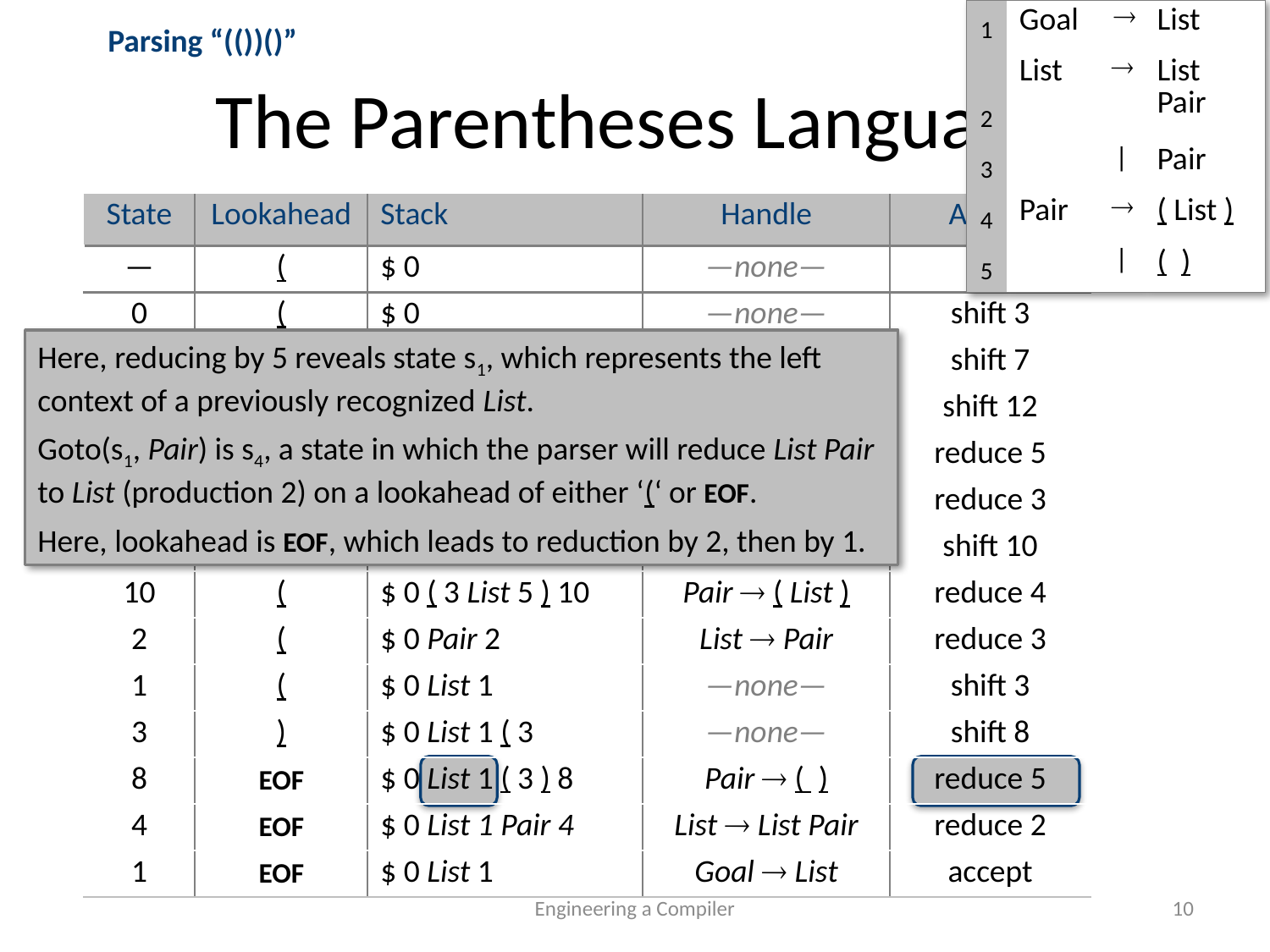

| 1 | Goal | → | List |
| --- | --- | --- | --- |
| 2 | List | → | List Pair |
| 3 |  | | | Pair |
| 4 | Pair | → | ( List ) |
| 5 |  | | | ( ) |
Parsing “(())()”
# The Parentheses Language
| State | Lookahead | Stack | Handle | Action |
| --- | --- | --- | --- | --- |
| — | ( | $ 0 | —none— | — |
| 0 | ( | $ 0 | —none— | shift 3 |
| 3 | ( | $ 0 ( 3 | —none— | shift 7 |
| 7 | ) | $ 0 ( 3 ( 7 | —none— | shift 12 |
| 12 | ) | $ 0 ( 3 ( 7 ) 12 | Pair → ( ) | reduce 5 |
| 6 | ) | $ 0 ( 3 Pair 6 | List → Pair | reduce 3 |
| 5 | ) | $ 0 ( 3 List 5 | —none— | shift 10 |
| 10 | ( | $ 0 ( 3 List 5 ) 10 | Pair → ( List ) | reduce 4 |
| 2 | ( | $ 0 Pair 2 | List → Pair | reduce 3 |
| 1 | ( | $ 0 List 1 | —none— | shift 3 |
| 3 | ) | $ 0 List 1 ( 3 | —none— | shift 8 |
| 8 | EOF | $ 0 List 1 ( 3 ) 8 | Pair → ( ) | reduce 5 |
| 4 | EOF | $ 0 List 1 Pair 4 | List → List Pair | reduce 2 |
| 1 | EOF | $ 0 List 1 | Goal → List | accept |
Here, reducing by 5 reveals state s1, which represents the left context of a previously recognized List.
Goto(s1, Pair) is s4, a state in which the parser will reduce List Pair to List (production 2) on a lookahead of either ‘(‘ or EOF.
Here, lookahead is EOF, which leads to reduction by 2, then by 1.

Engineering a Compiler
10